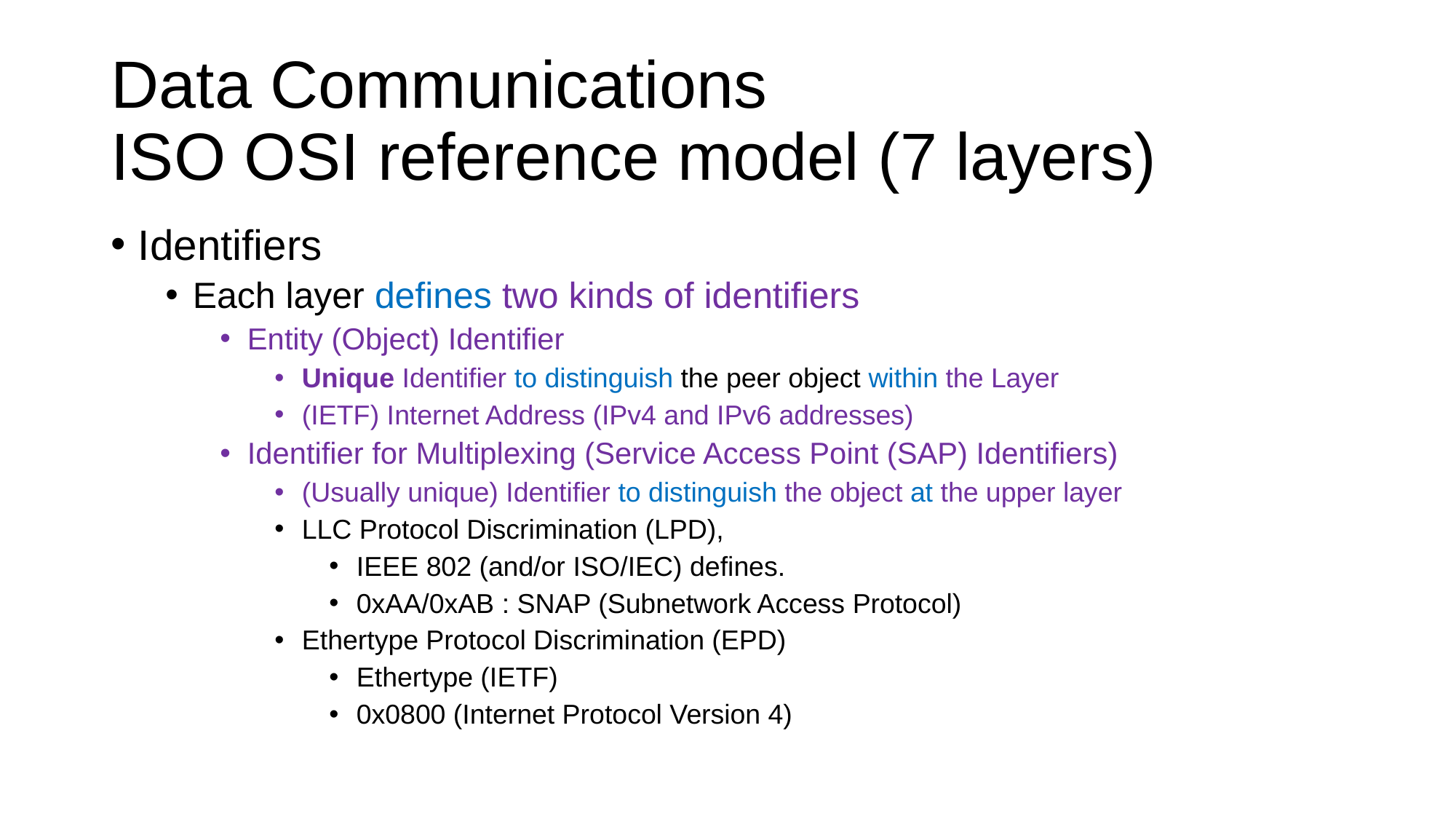

# Data Communications ISO OSI reference model (7 layers)
Identifiers
Each layer defines two kinds of identifiers
Entity (Object) Identifier
Unique Identifier to distinguish the peer object within the Layer
(IETF) Internet Address (IPv4 and IPv6 addresses)
Identifier for Multiplexing (Service Access Point (SAP) Identifiers)
(Usually unique) Identifier to distinguish the object at the upper layer
LLC Protocol Discrimination (LPD),
IEEE 802 (and/or ISO/IEC) defines.
0xAA/0xAB : SNAP (Subnetwork Access Protocol)
Ethertype Protocol Discrimination (EPD)
Ethertype (IETF)
0x0800 (Internet Protocol Version 4)